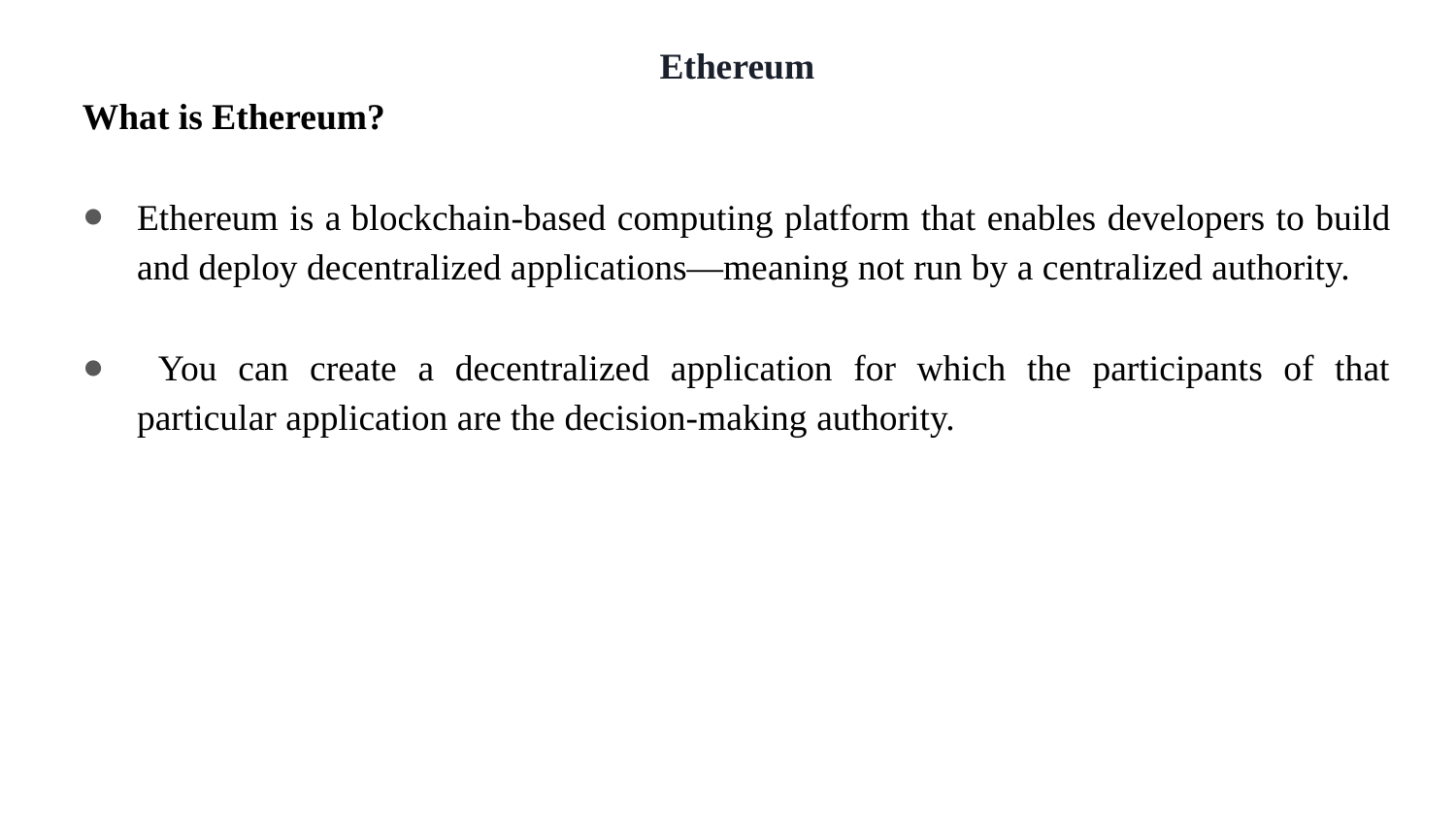

Ethereum
What is Ethereum?

Ethereum is a blockchain-based computing platform that enables developers to build and deploy decentralized applications—meaning not run by a centralized authority.

 You can create a decentralized application for which the participants of that particular application are the decision-making authority.